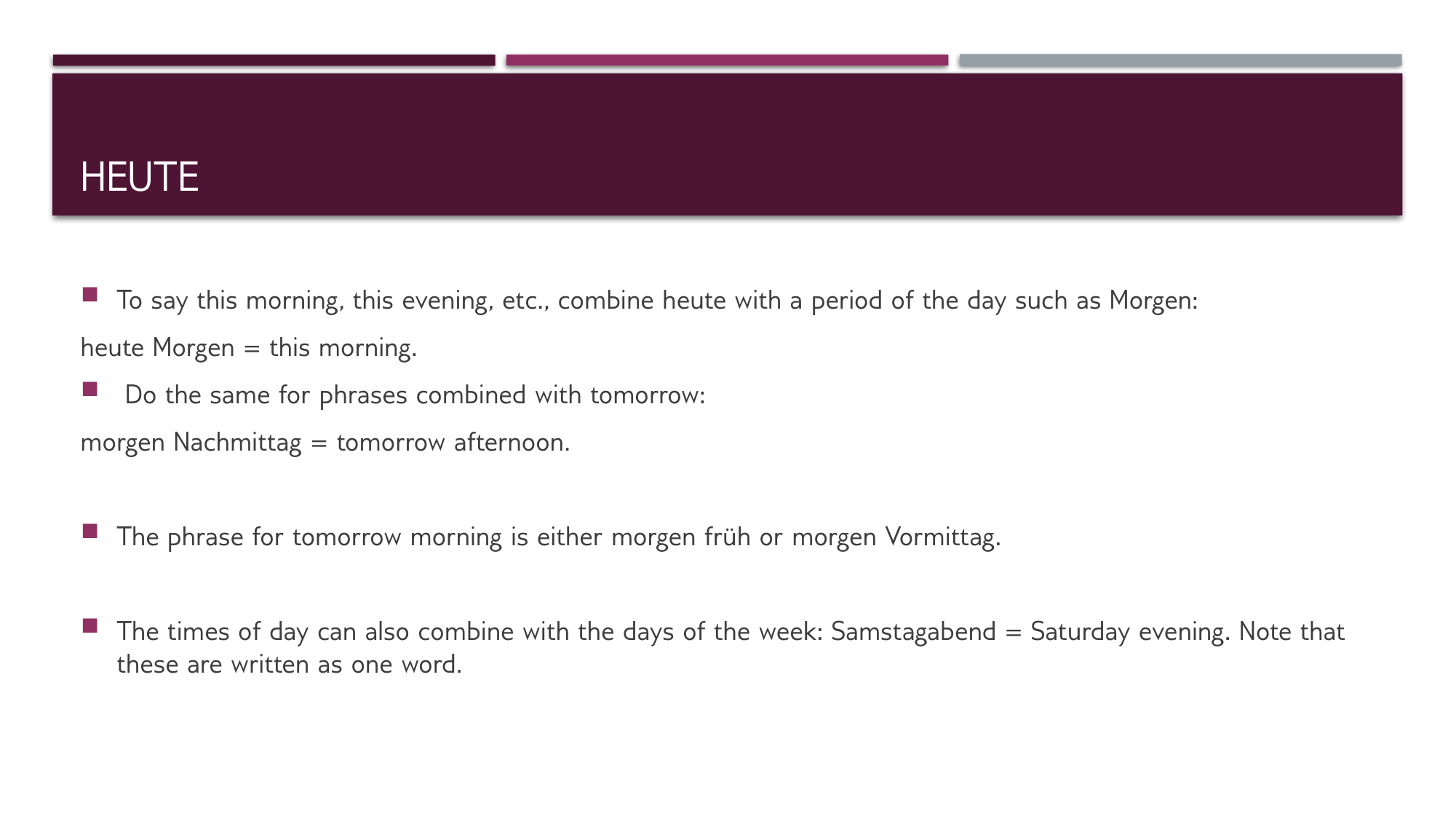

# heute
To say this morning, this evening, etc., combine heute with a period of the day such as Morgen:
heute Morgen = this morning.
 Do the same for phrases combined with tomorrow:
morgen Nachmittag = tomorrow afternoon.

The phrase for tomorrow morning is either morgen früh or morgen Vormittag.

The times of day can also combine with the days of the week: Samstagabend = Saturday evening. Note that these are written as one word.